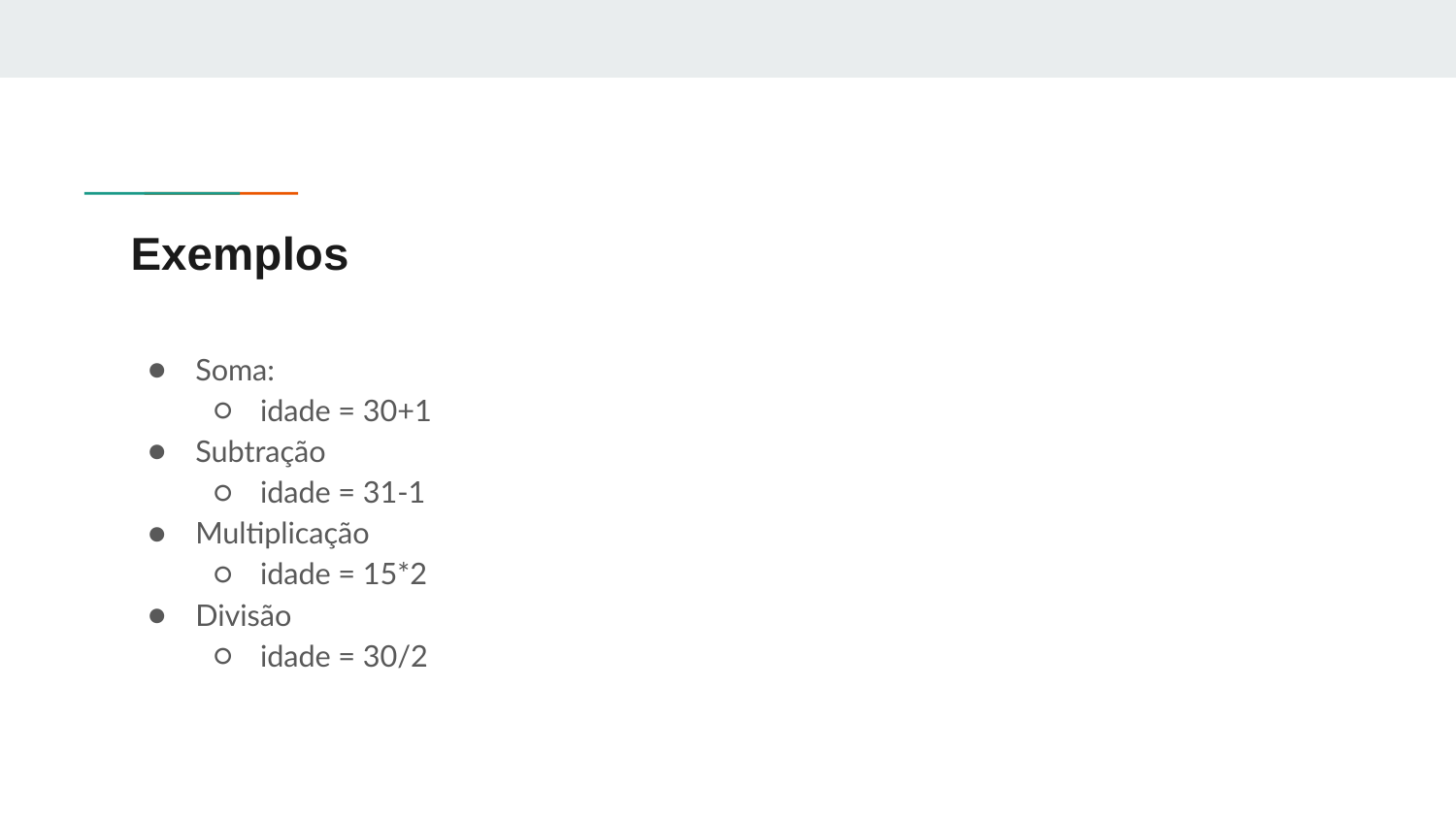

# Exemplos
Soma:
idade = 30+1
Subtração
idade = 31-1
Multiplicação
idade = 15*2
Divisão
idade = 30/2